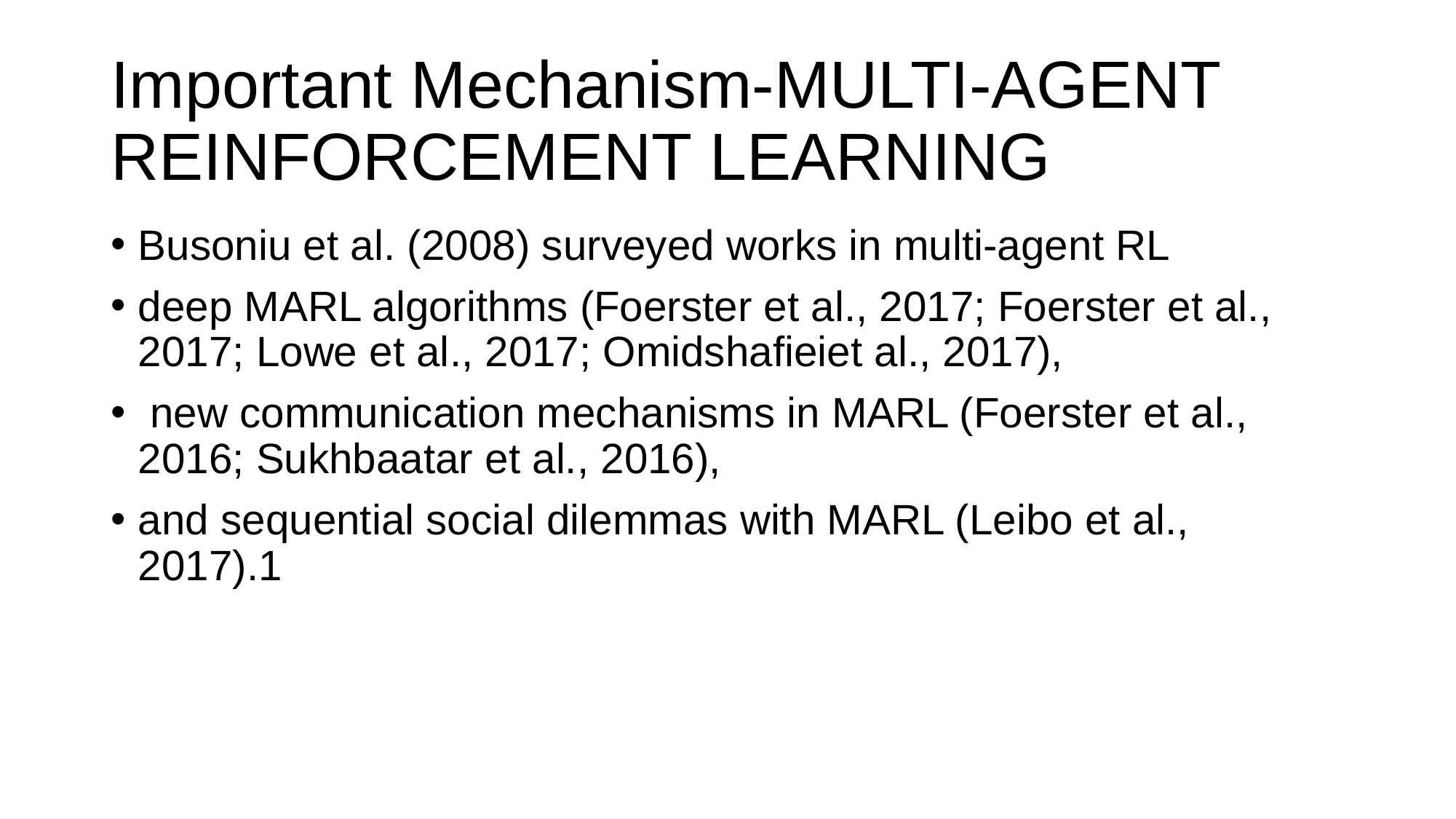

# Important Mechanism-MULTI-AGENT REINFORCEMENT LEARNING
Busoniu et al. (2008) surveyed works in multi-agent RL
deep MARL algorithms (Foerster et al., 2017; Foerster et al., 2017; Lowe et al., 2017; Omidshafieiet al., 2017),
 new communication mechanisms in MARL (Foerster et al., 2016; Sukhbaatar et al., 2016),
and sequential social dilemmas with MARL (Leibo et al., 2017).1